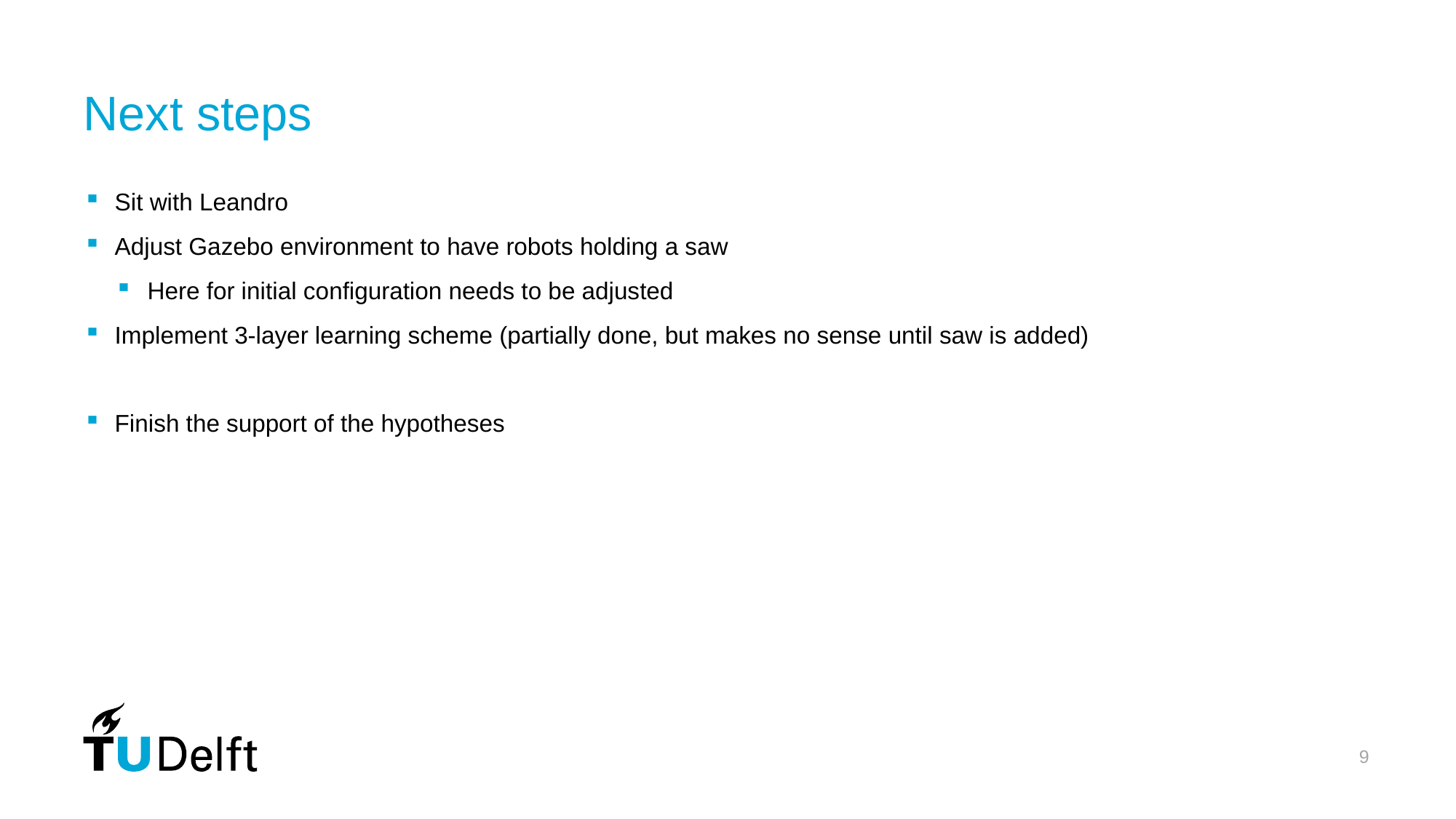

# Next steps
Sit with Leandro
Adjust Gazebo environment to have robots holding a saw
Here for initial configuration needs to be adjusted
Implement 3-layer learning scheme (partially done, but makes no sense until saw is added)

Finish the support of the hypotheses

9